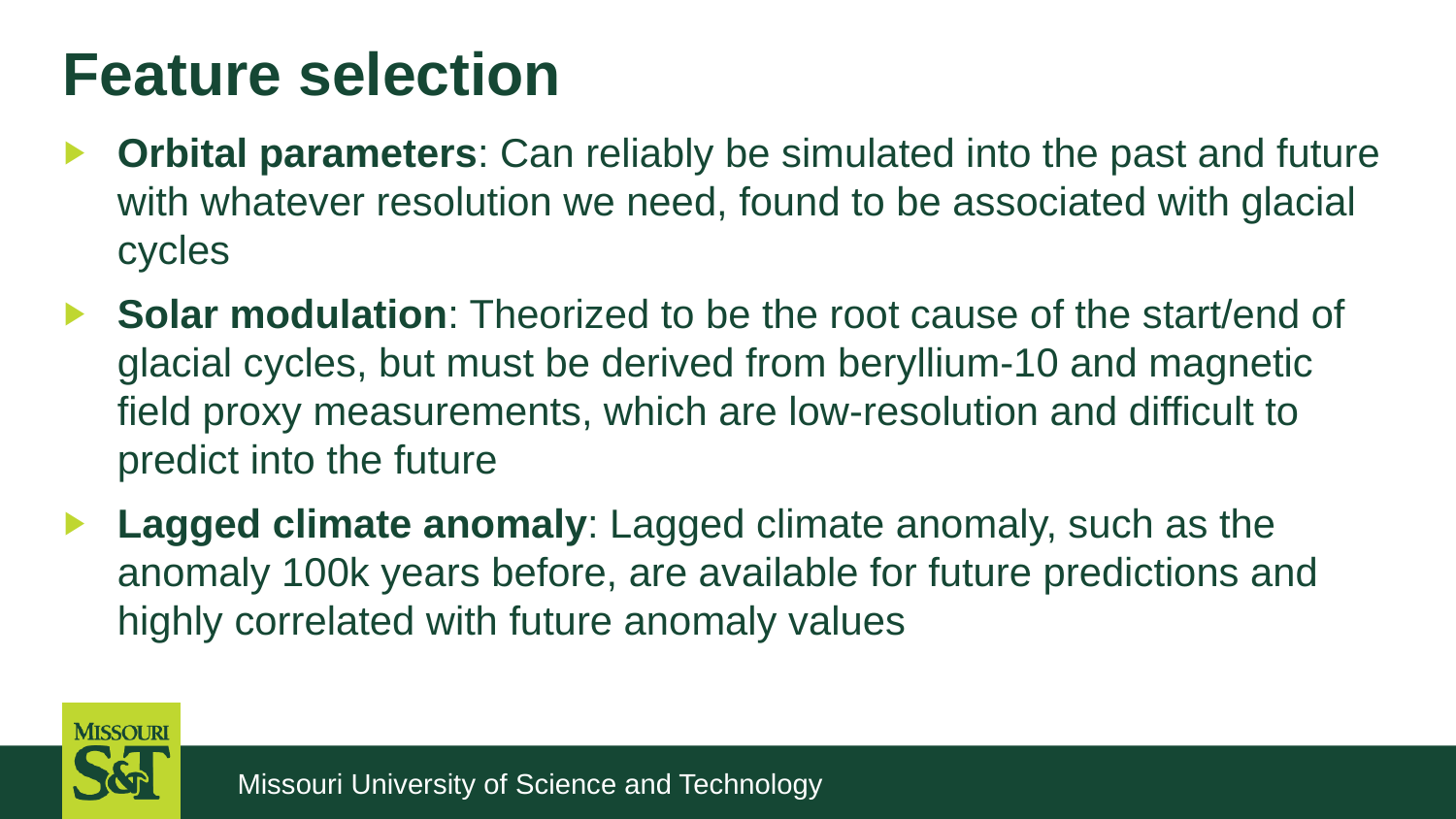

# Feature selection
Orbital parameters: Can reliably be simulated into the past and future with whatever resolution we need, found to be associated with glacial cycles
Solar modulation: Theorized to be the root cause of the start/end of glacial cycles, but must be derived from beryllium-10 and magnetic field proxy measurements, which are low-resolution and difficult to predict into the future
Lagged climate anomaly: Lagged climate anomaly, such as the anomaly 100k years before, are available for future predictions and highly correlated with future anomaly values
Missouri University of Science and Technology